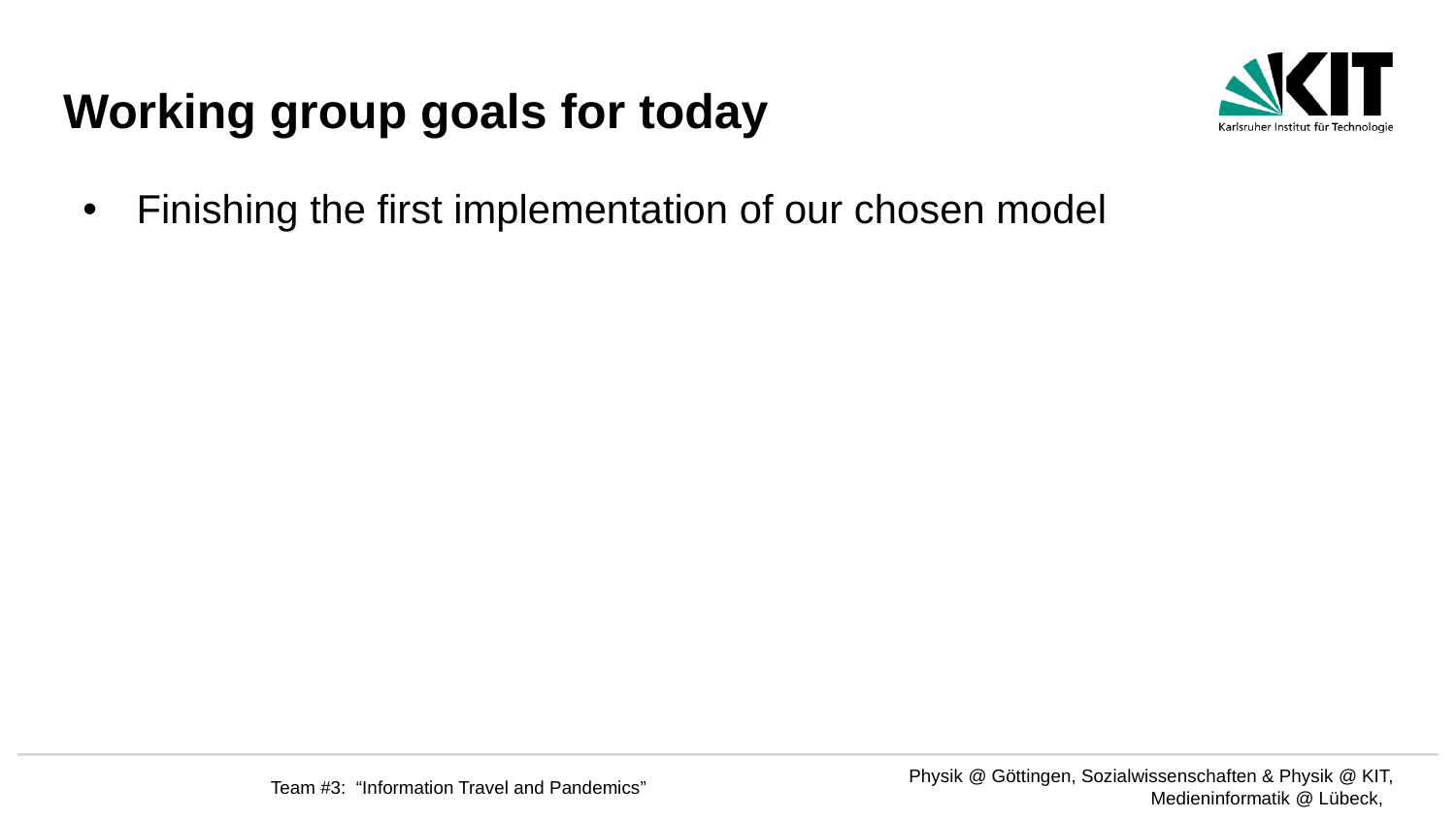

# Working group goals for today
Finishing the first implementation of our chosen model